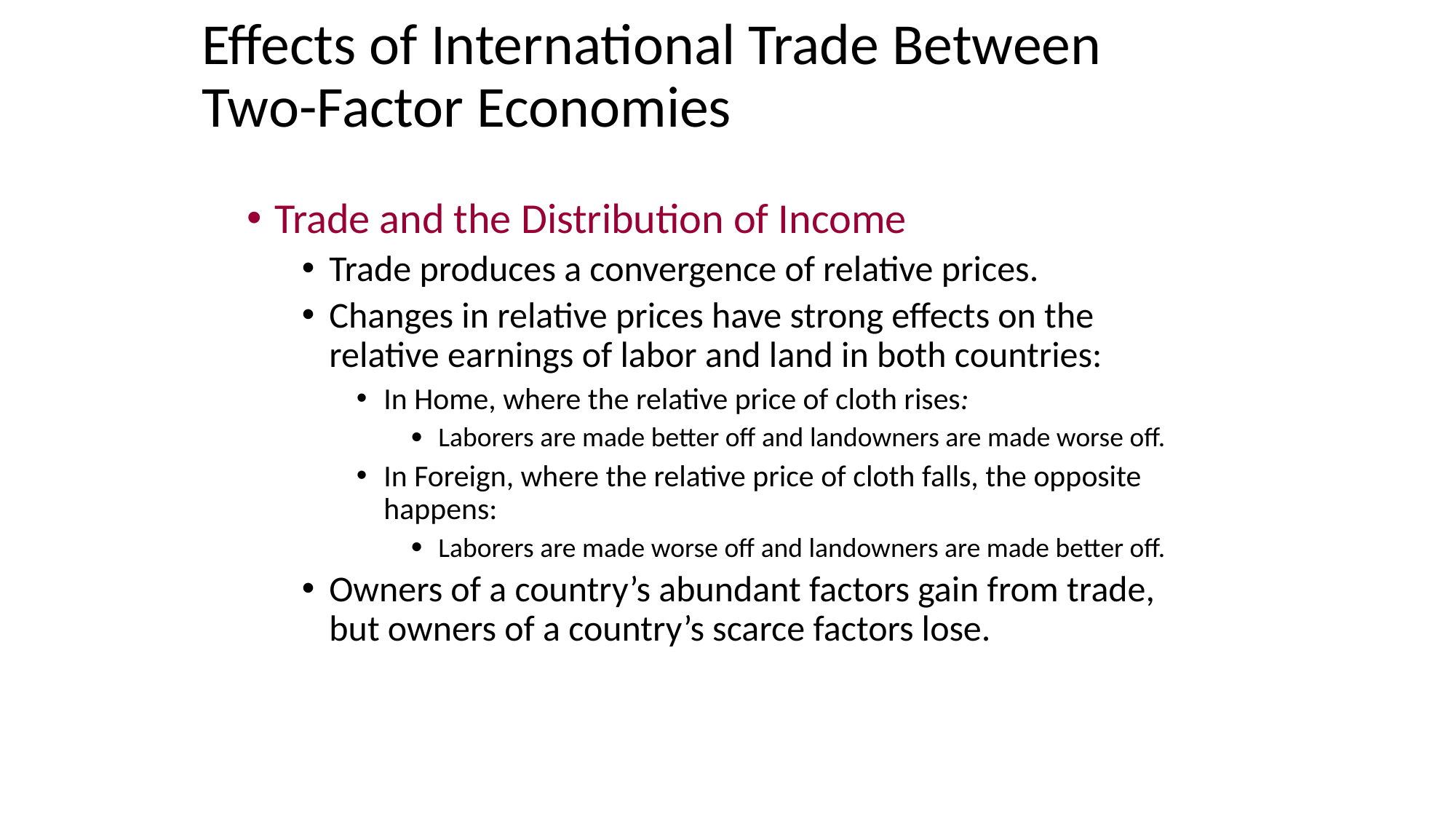

# Effects of International Trade Between Two-Factor Economies
Trade and the Distribution of Income
Trade produces a convergence of relative prices.
Changes in relative prices have strong effects on the relative earnings of labor and land in both countries:
In Home, where the relative price of cloth rises:
Laborers are made better off and landowners are made worse off.
In Foreign, where the relative price of cloth falls, the opposite happens:
Laborers are made worse off and landowners are made better off.
Owners of a country’s abundant factors gain from trade, but owners of a country’s scarce factors lose.